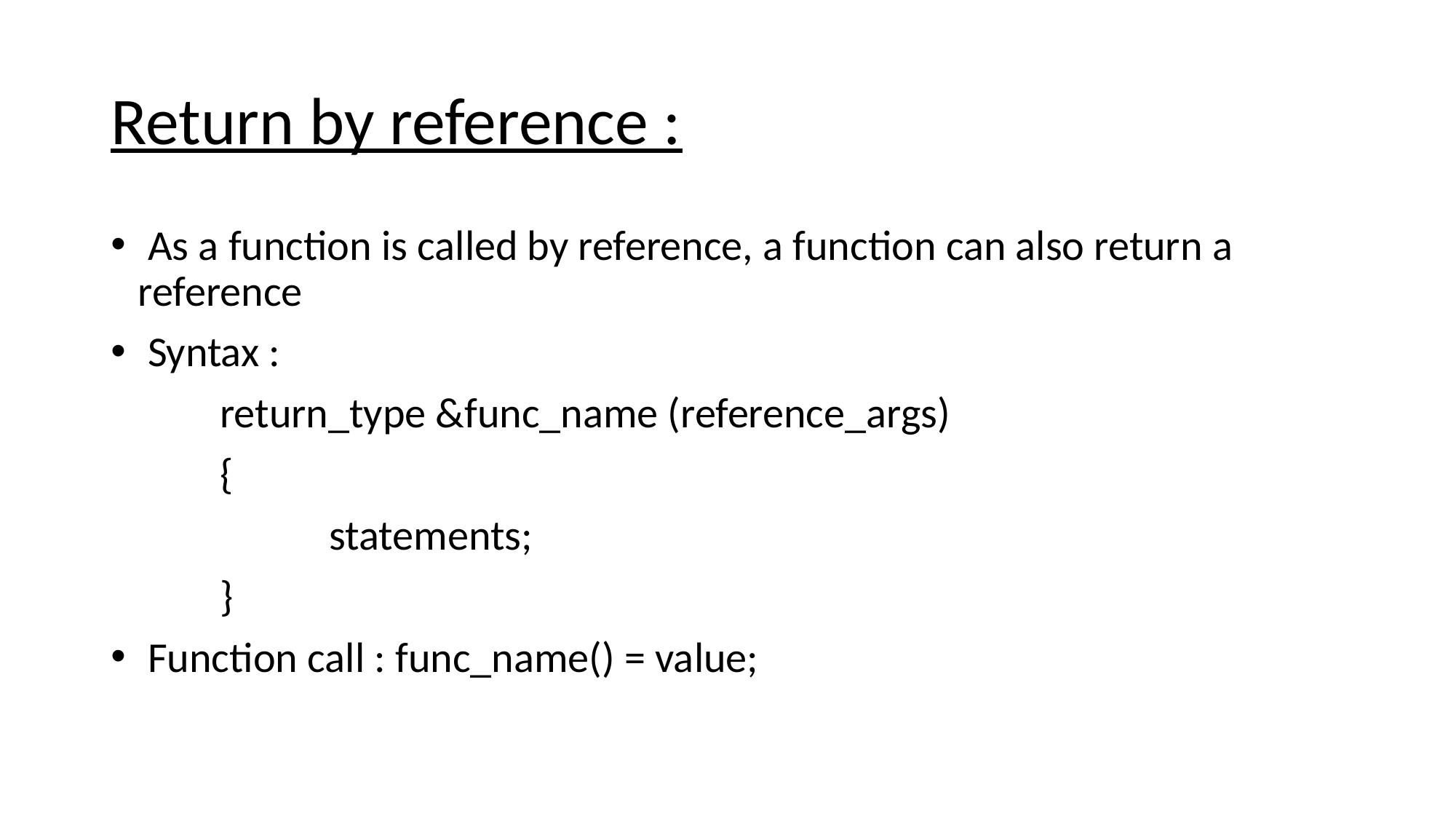

# Return by reference :
 As a function is called by reference, a function can also return a reference
 Syntax :
	return_type &func_name (reference_args)
	{
		statements;
	}
 Function call : func_name() = value;